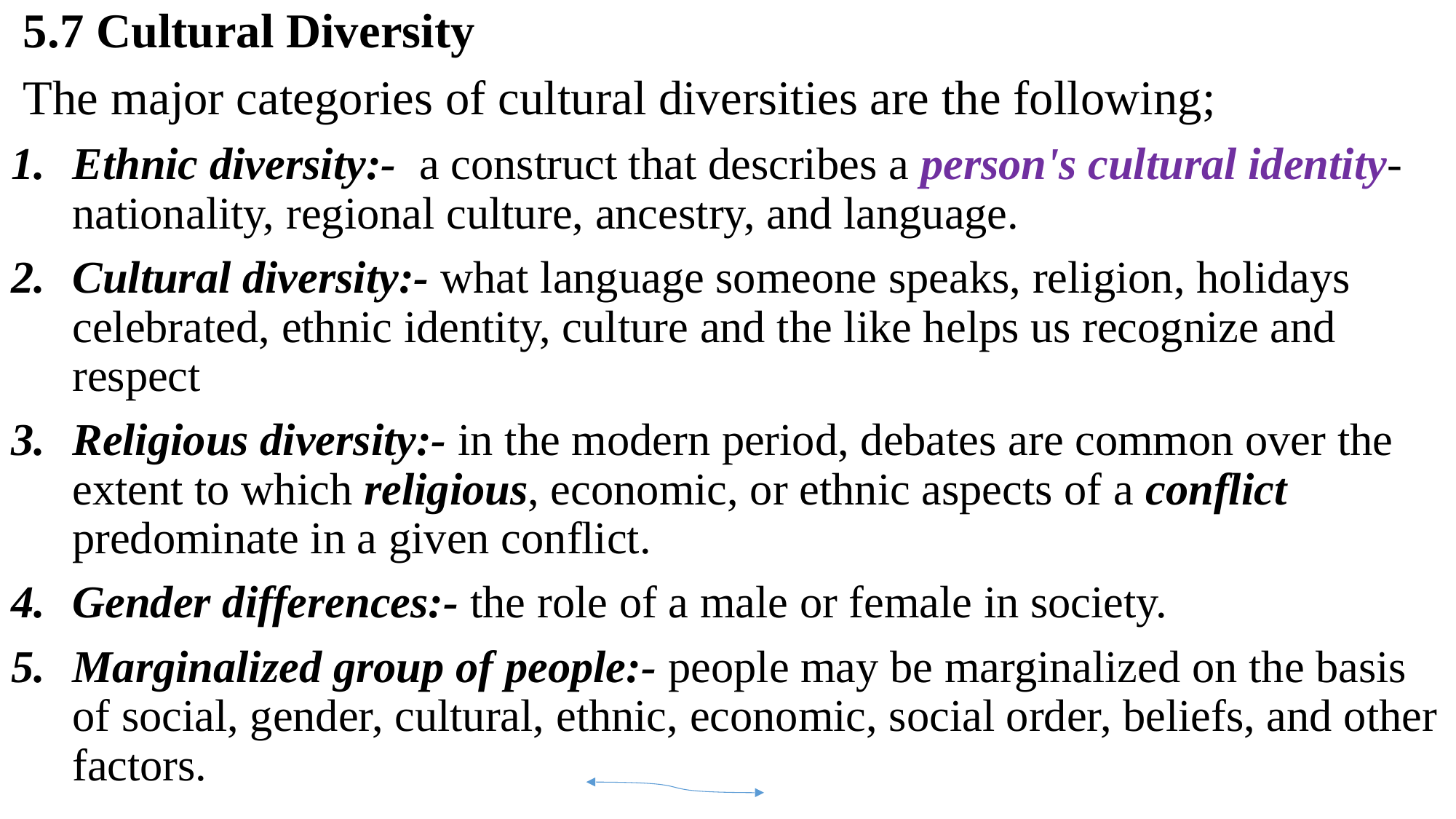

5.7 Cultural Diversity
 The major categories of cultural diversities are the following;
Ethnic diversity:-  a construct that describes a person's cultural identity- nationality, regional culture, ancestry, and language.
Cultural diversity:- what language someone speaks, religion, holidays celebrated, ethnic identity, culture and the like helps us recognize and respect
Religious diversity:- in the modern period, debates are common over the extent to which religious, economic, or ethnic aspects of a conflict predominate in a given conflict.
Gender differences:- the role of a male or female in society.
Marginalized group of people:- people may be marginalized on the basis of social, gender, cultural, ethnic, economic, social order, beliefs, and other factors.